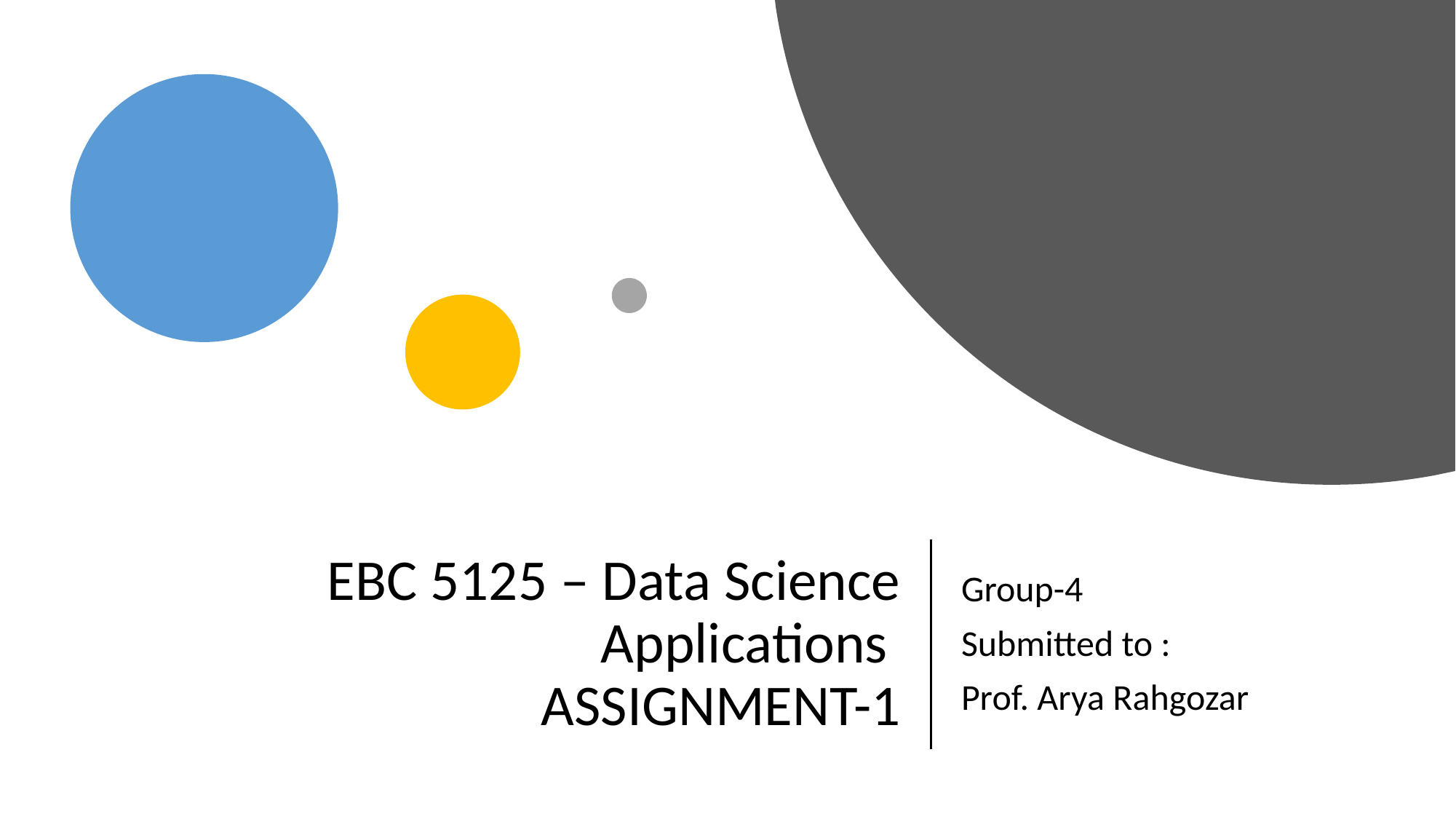

# EBC 5125 – Data Science Applications ASSIGNMENT-1
Group-4
Submitted to :
Prof. Arya Rahgozar